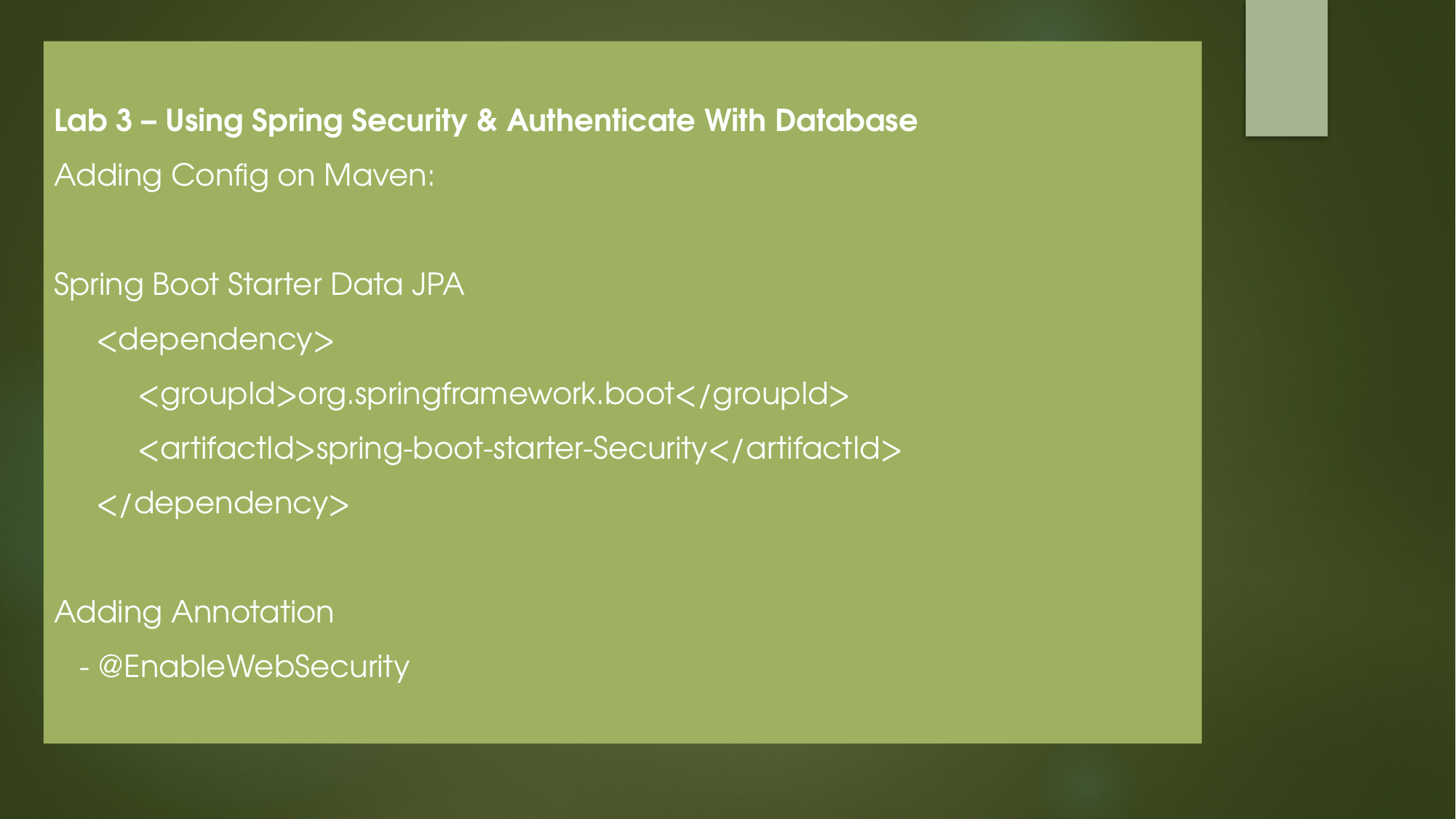

Lab 3 – Using Spring Security & Authenticate With Database
Adding Config on Maven:

Spring Boot Starter Data JPA
     <dependency>
          <groupId>org.springframework.boot</groupId>
          <artifactId>spring-boot-starter-Security</artifactId>
     </dependency>

Adding Annotation
   - @EnableWebSecurity